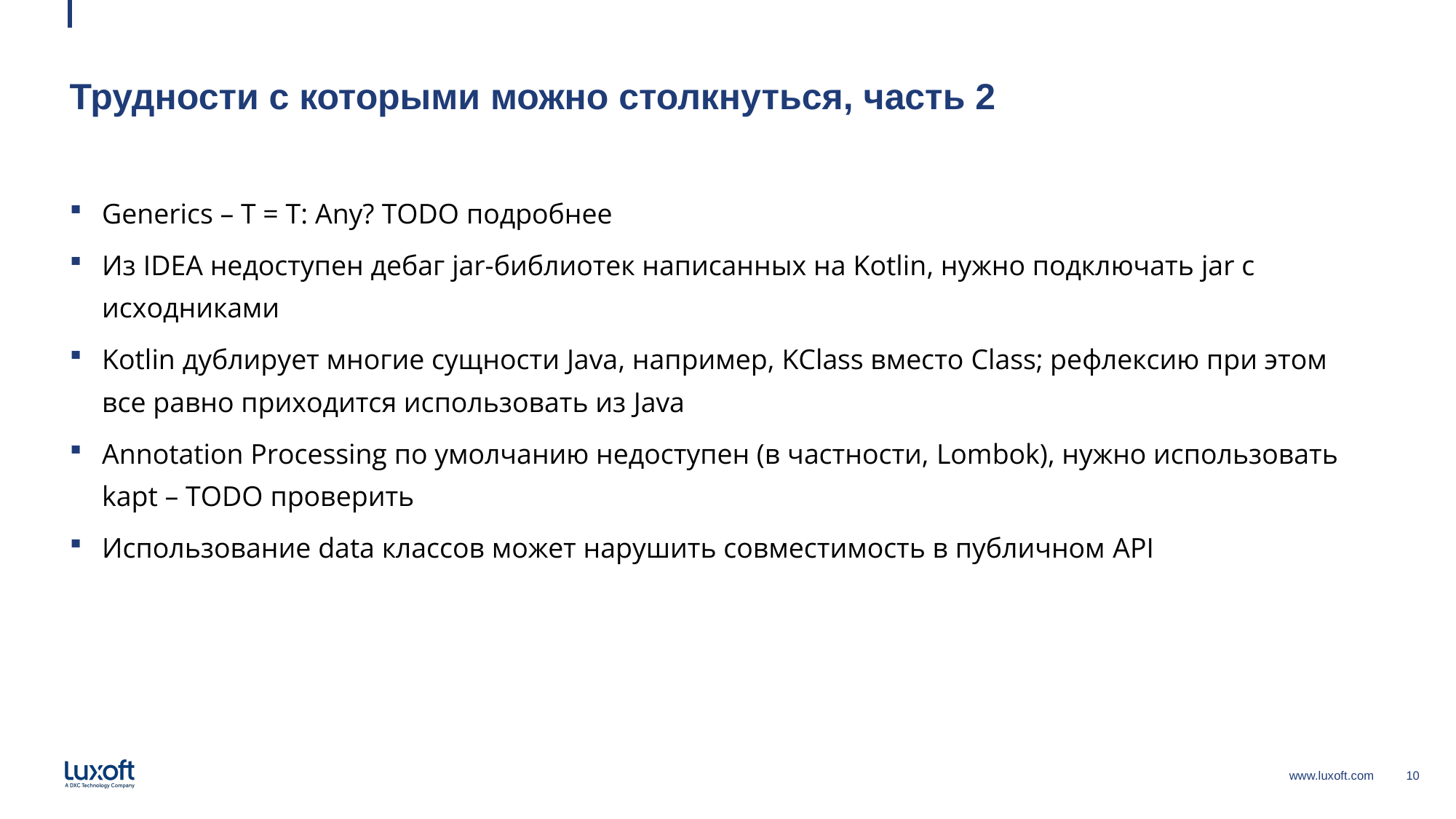

# Трудности с которыми можно столкнуться, часть 2

Generics – T = T: Any? TODO подробнее
Из IDEA недоступен дебаг jar-библиотек написанных на Kotlin, нужно подключать jar с исходниками
Kotlin дублирует многие сущности Java, например, KClass вместо Class; рефлексию при этом все равно приходится использовать из Java
Annotation Processing по умолчанию недоступен (в частности, Lombok), нужно использовать kapt – TODO проверить
Использование data классов может нарушить совместимость в публичном API